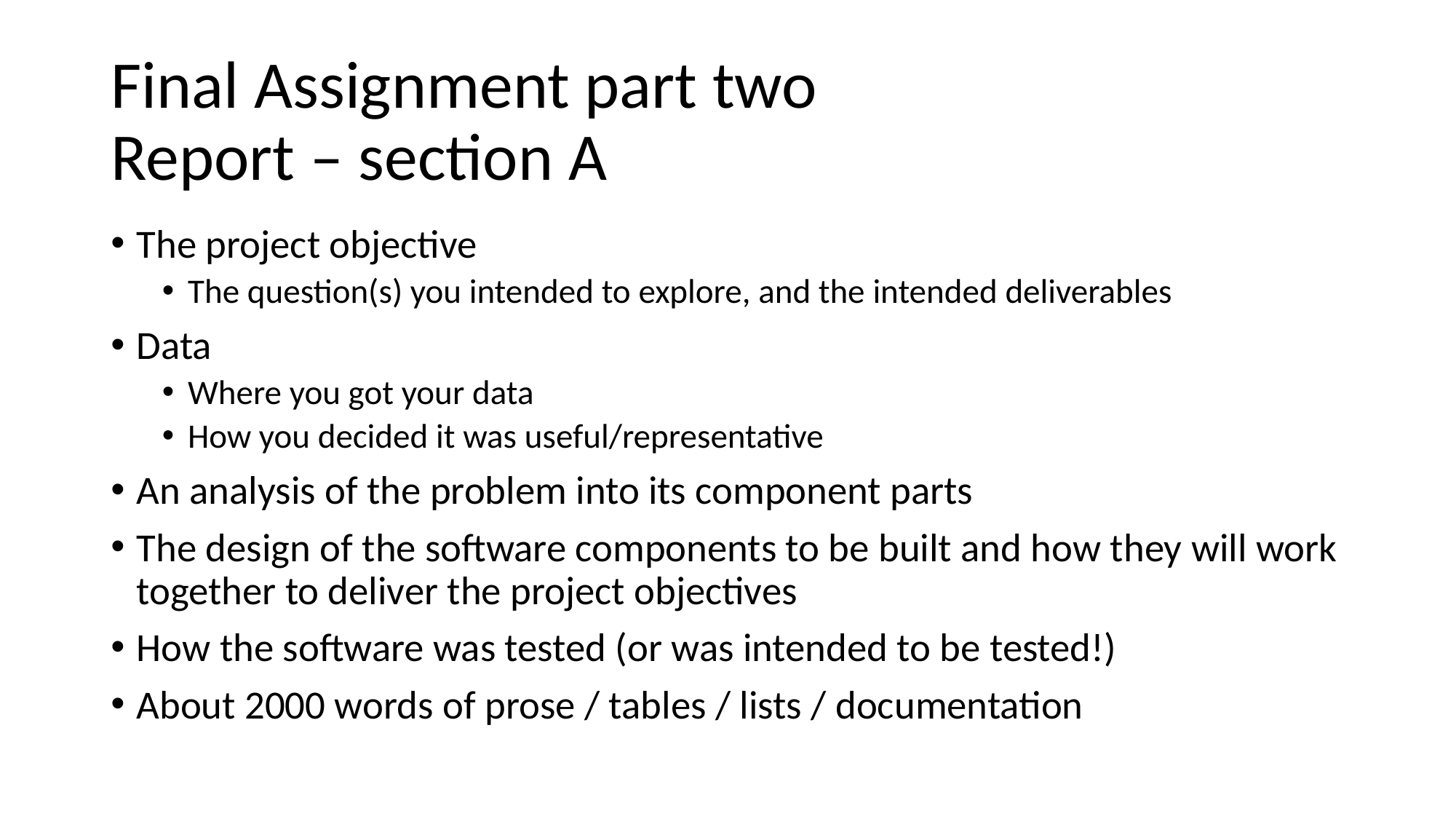

# Final Assignment part two Report – section A
The project objective
The question(s) you intended to explore, and the intended deliverables
Data
Where you got your data
How you decided it was useful/representative
An analysis of the problem into its component parts
The design of the software components to be built and how they will work together to deliver the project objectives
How the software was tested (or was intended to be tested!)
About 2000 words of prose / tables / lists / documentation